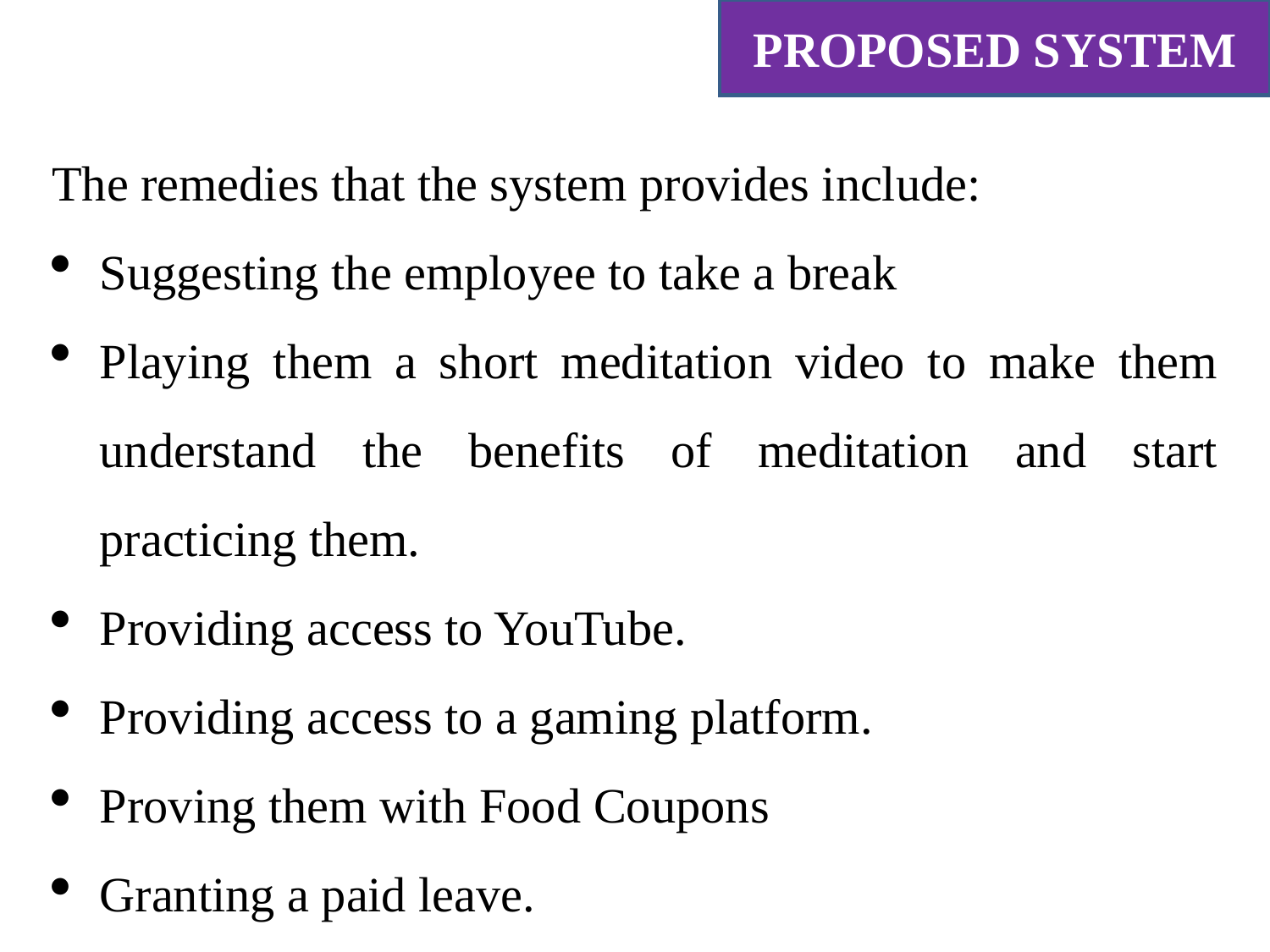

PROPOSED SYSTEM
The remedies that the system provides include:
Suggesting the employee to take a break
Playing them a short meditation video to make them understand the benefits of meditation and start practicing them.
Providing access to YouTube.
Providing access to a gaming platform.
Proving them with Food Coupons
Granting a paid leave.